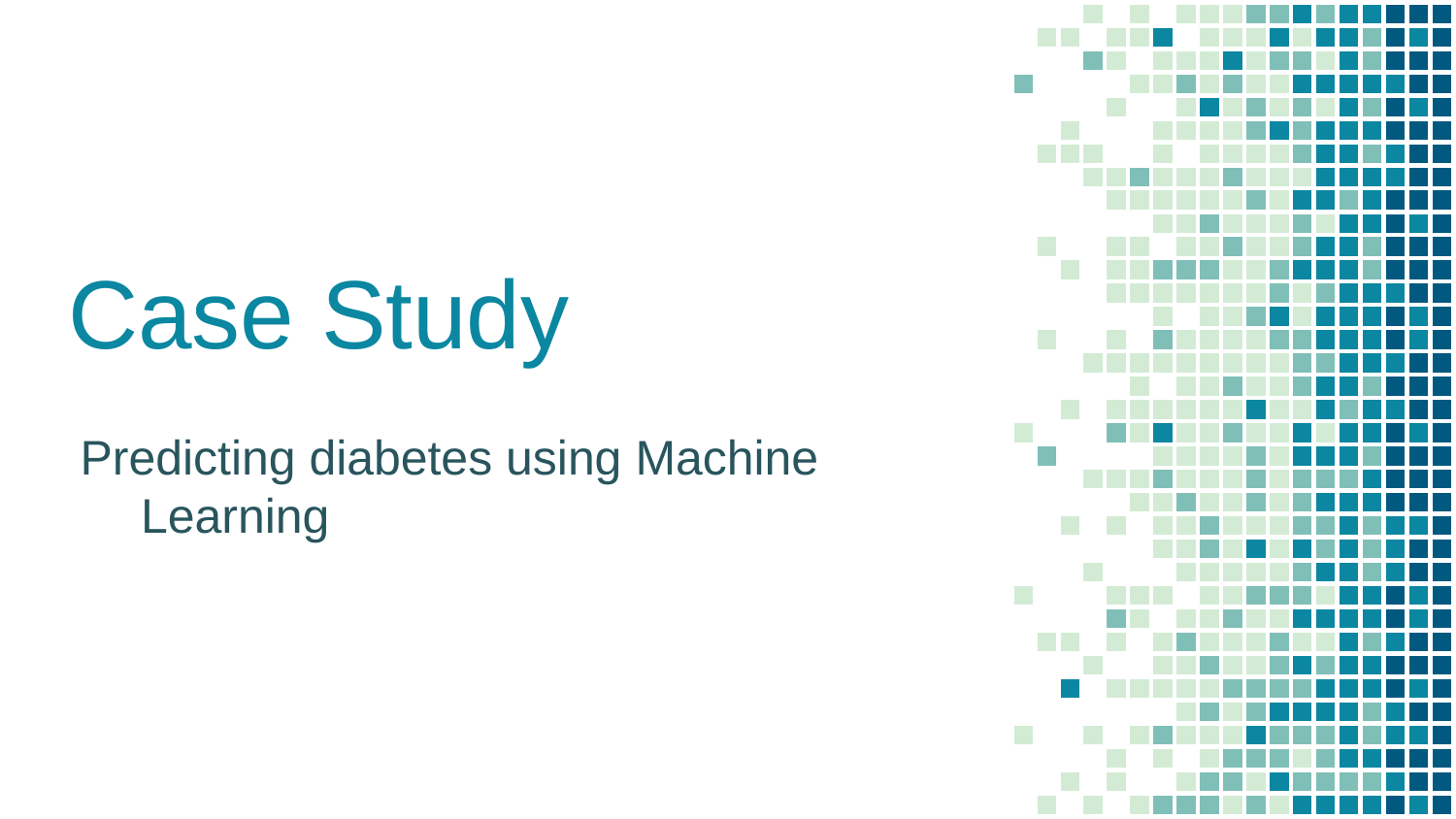

# Case Study
Predicting diabetes using Machine Learning